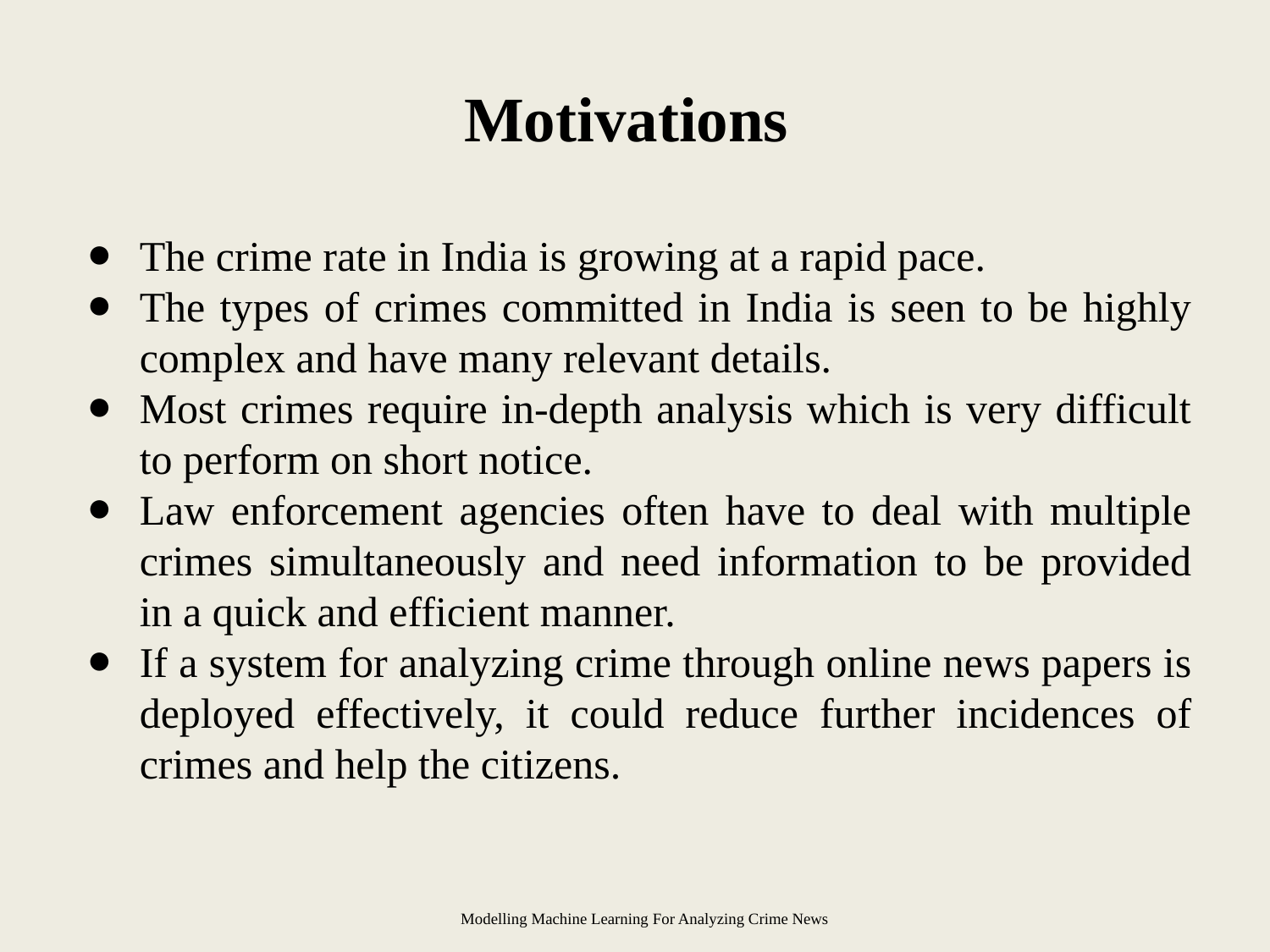

# Motivations
The crime rate in India is growing at a rapid pace.
The types of crimes committed in India is seen to be highly complex and have many relevant details.
Most crimes require in-depth analysis which is very difficult to perform on short notice.
Law enforcement agencies often have to deal with multiple crimes simultaneously and need information to be provided in a quick and efficient manner.
If a system for analyzing crime through online news papers is deployed effectively, it could reduce further incidences of crimes and help the citizens.

Modelling Machine Learning For Analyzing Crime News